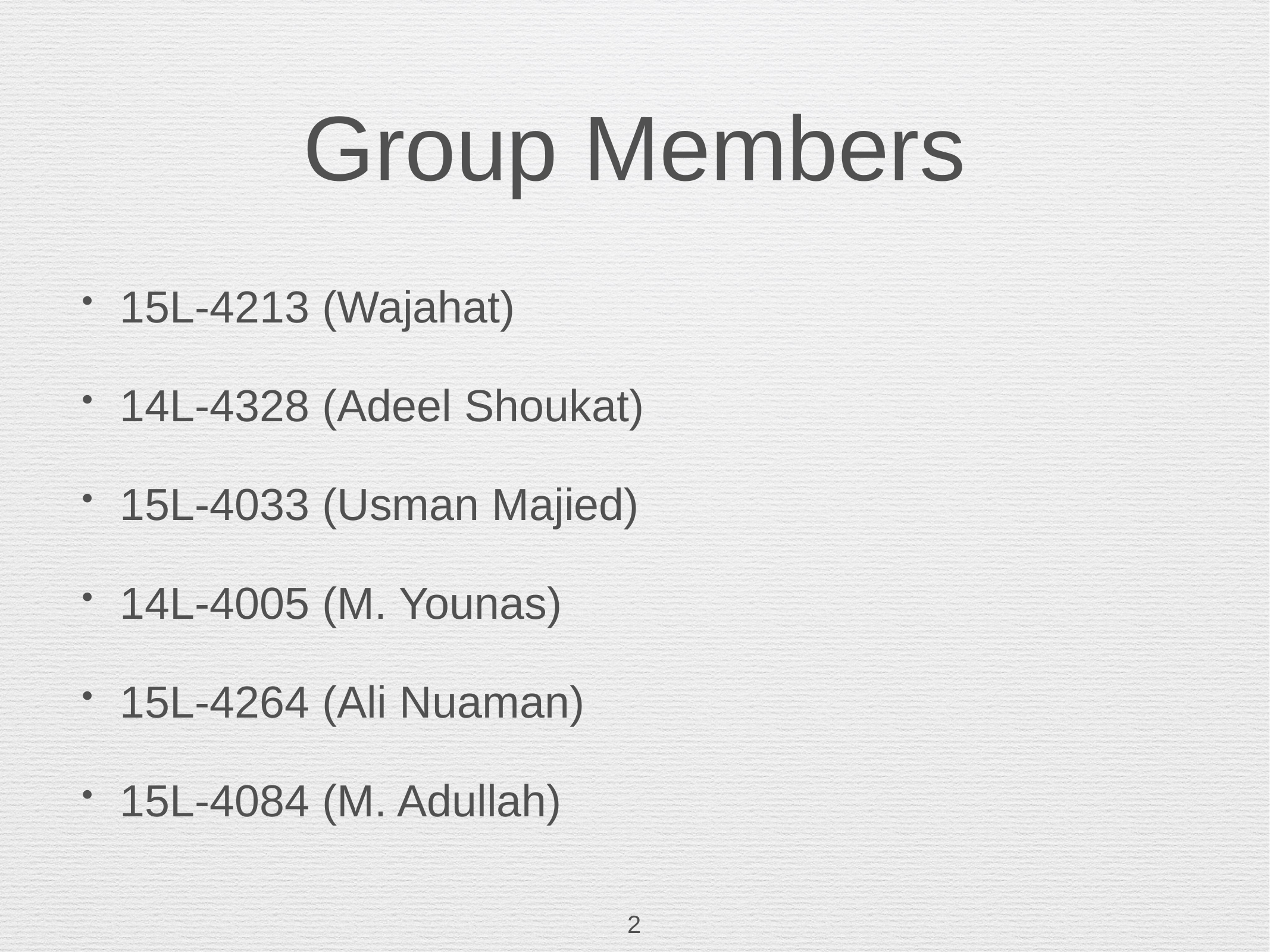

# Group Members
15L-4213 (Wajahat)
14L-4328 (Adeel Shoukat)
15L-4033 (Usman Majied)
14L-4005 (M. Younas)
15L-4264 (Ali Nuaman)
15L-4084 (M. Adullah)
2